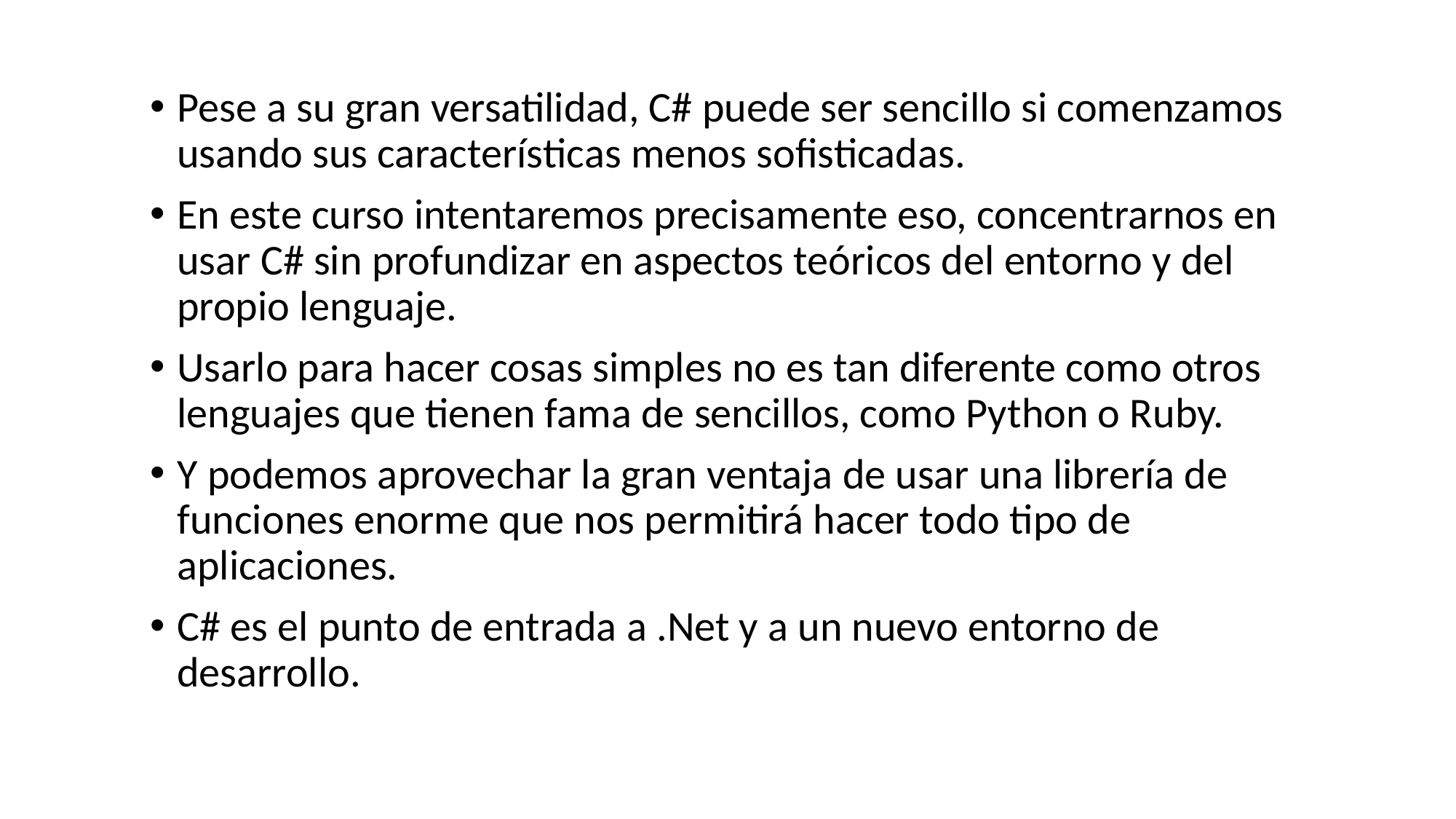

Pese a su gran versatilidad, C# puede ser sencillo si comenzamos usando sus características menos sofisticadas.
En este curso intentaremos precisamente eso, concentrarnos en usar C# sin profundizar en aspectos teóricos del entorno y del propio lenguaje.
Usarlo para hacer cosas simples no es tan diferente como otros lenguajes que tienen fama de sencillos, como Python o Ruby.
Y podemos aprovechar la gran ventaja de usar una librería de funciones enorme que nos permitirá hacer todo tipo de aplicaciones.
C# es el punto de entrada a .Net y a un nuevo entorno de desarrollo.